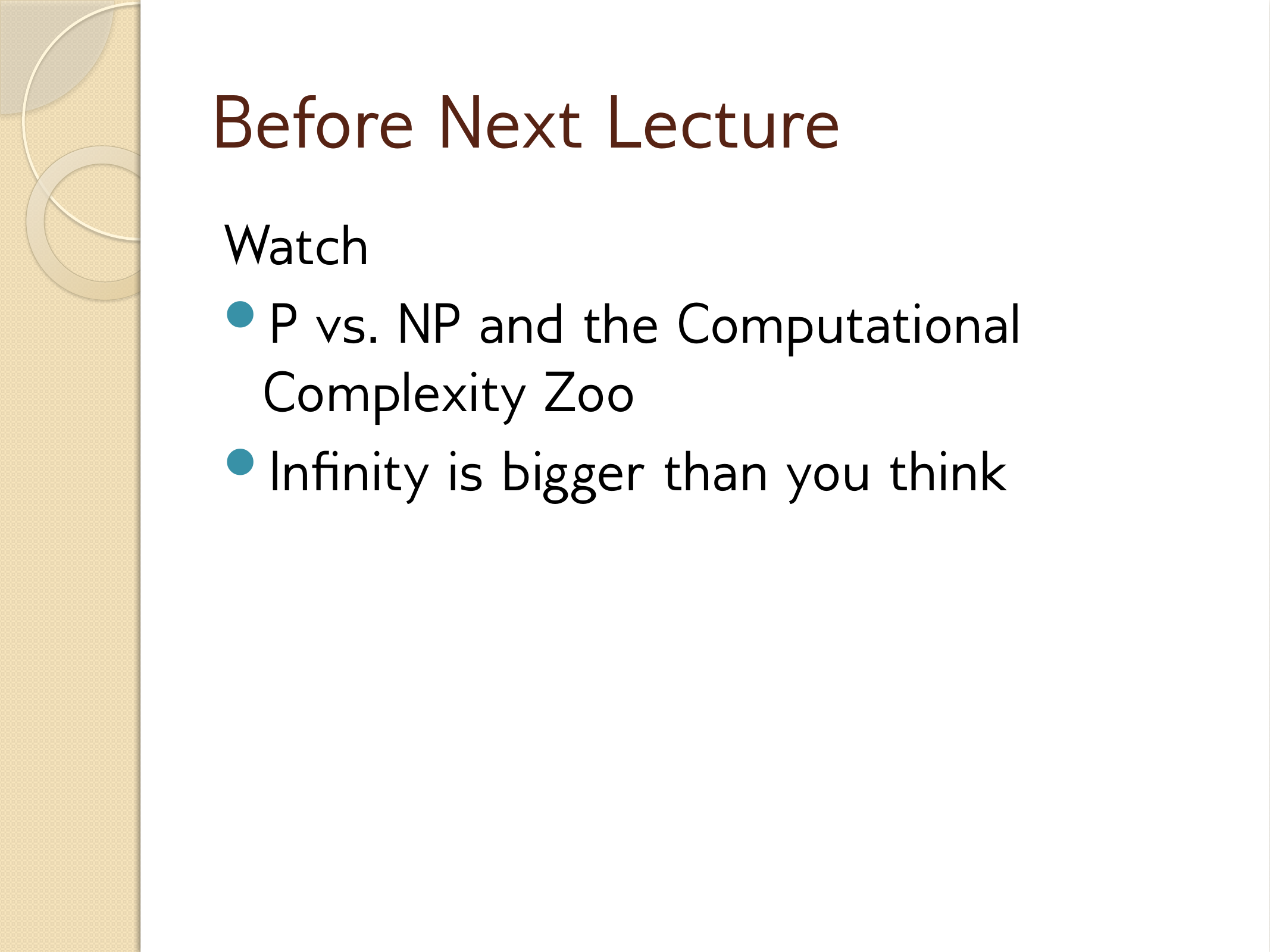

# Before Next Lecture
Watch
P vs. NP and the Computational Complexity Zoo
Infinity is bigger than you think